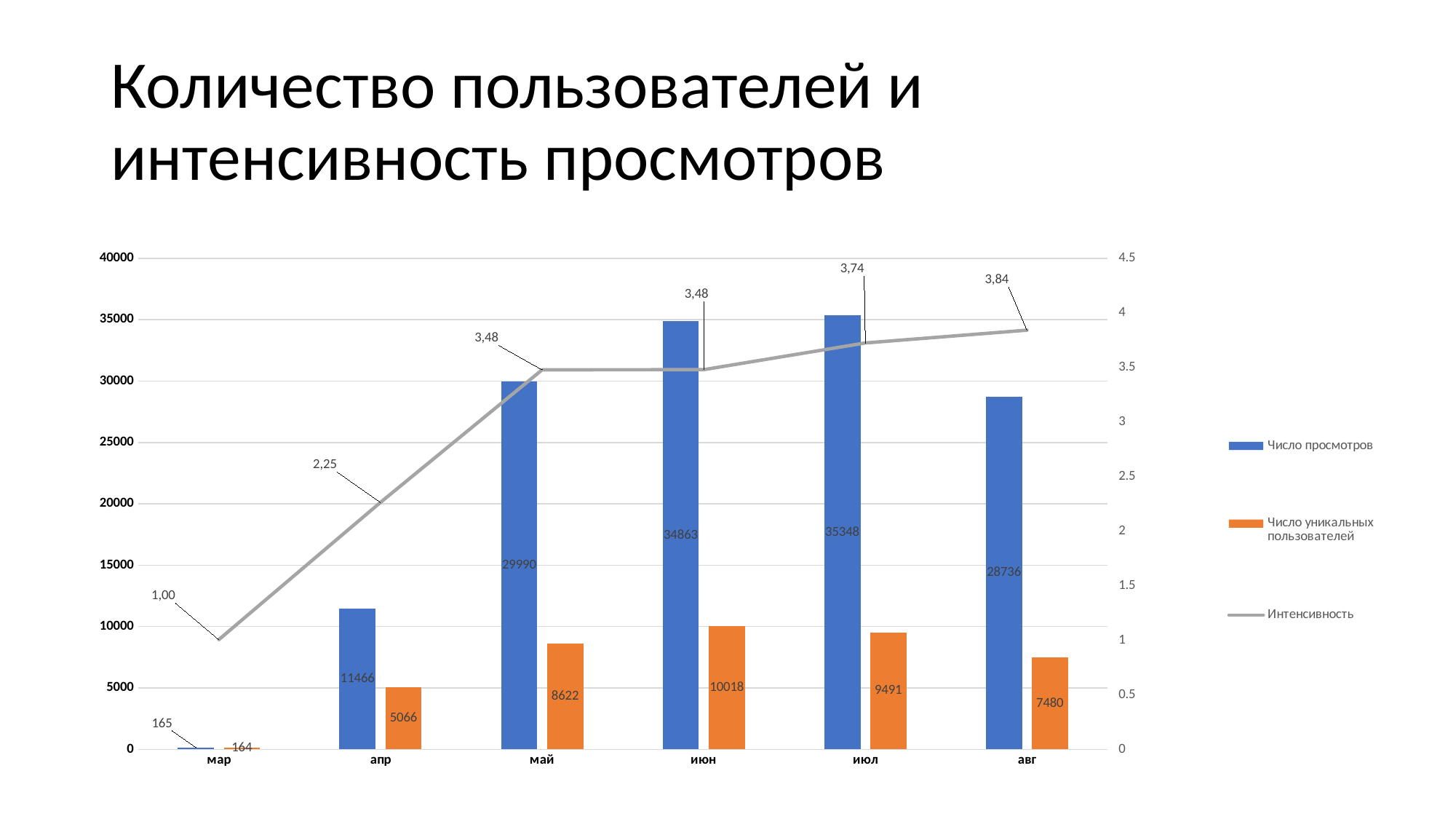

# Количество пользователей и интенсивность просмотров

### Chart

| Category |  |  |  |
|---|---|---|---|
| мар | 165.0 | 164.0 | 1.0060975609756098 |
| апр | 11466.0 | 5066.0 | 2.263324121594947 |
| май | 29990.0 | 8622.0 | 3.478311296682904 |
| июн | 34863.0 | 10018.0 | 3.4800359353164305 |
| июл | 35348.0 | 9491.0 | 3.7243704562216835 |
| авг | 28736.0 | 7480.0 | 3.841711229946524 |